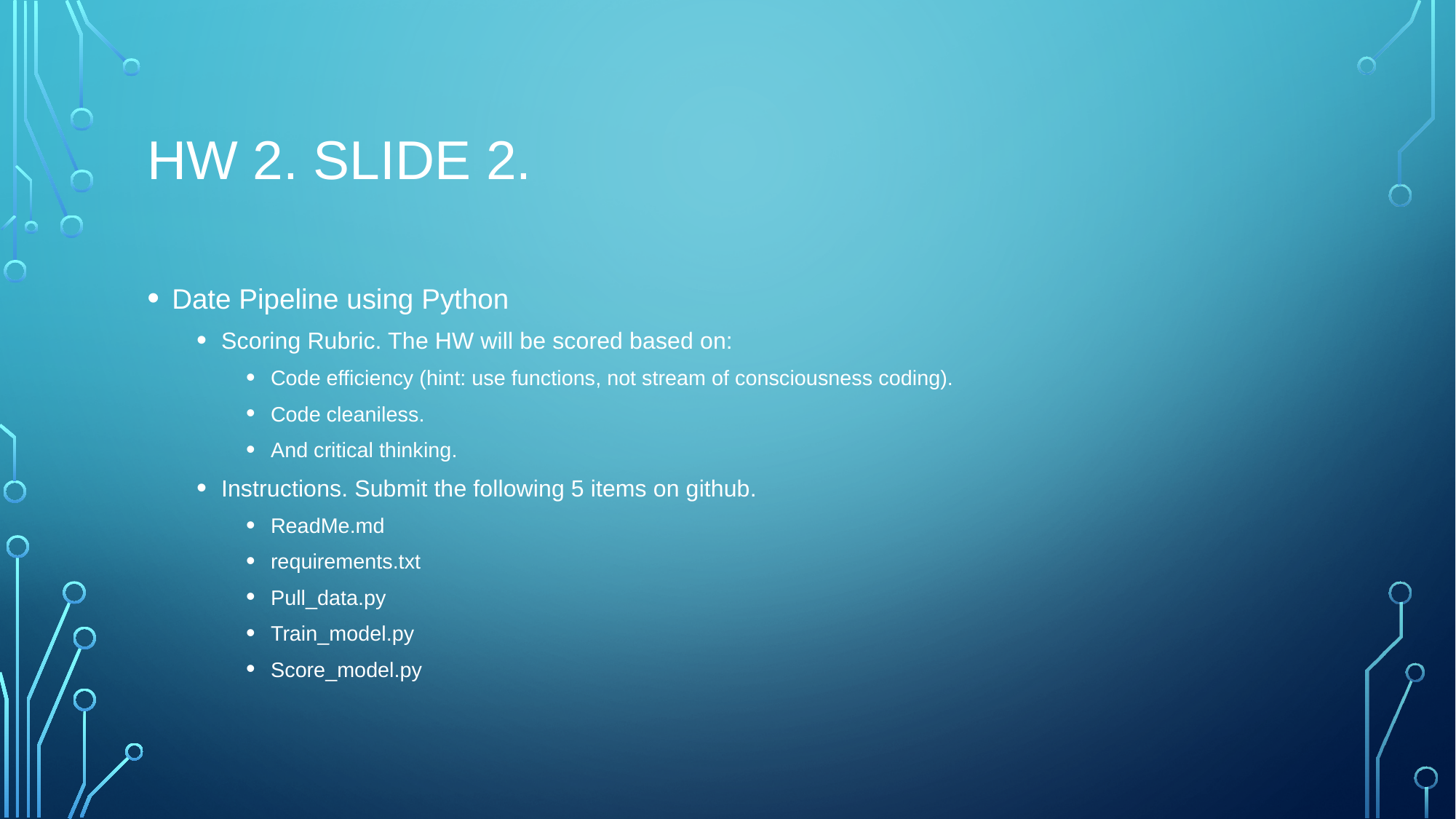

# HW 2. Slide 2.
Date Pipeline using Python
Scoring Rubric. The HW will be scored based on:
Code efficiency (hint: use functions, not stream of consciousness coding).
Code cleaniless.
And critical thinking.
Instructions. Submit the following 5 items on github.
ReadMe.md
requirements.txt
Pull_data.py
Train_model.py
Score_model.py